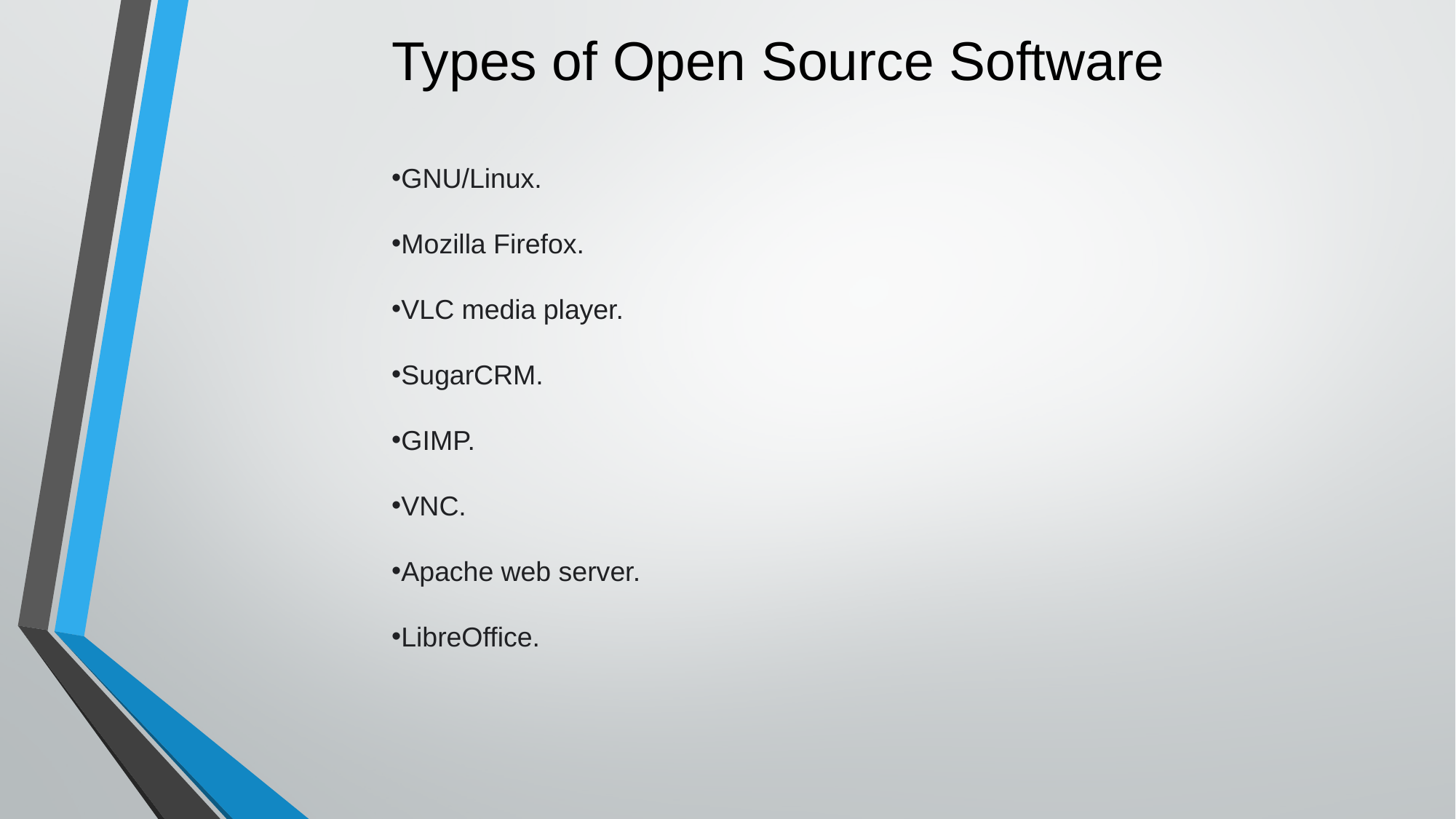

Types of Open Source Software
GNU/Linux.
Mozilla Firefox.
VLC media player.
SugarCRM.
GIMP.
VNC.
Apache web server.
LibreOffice.